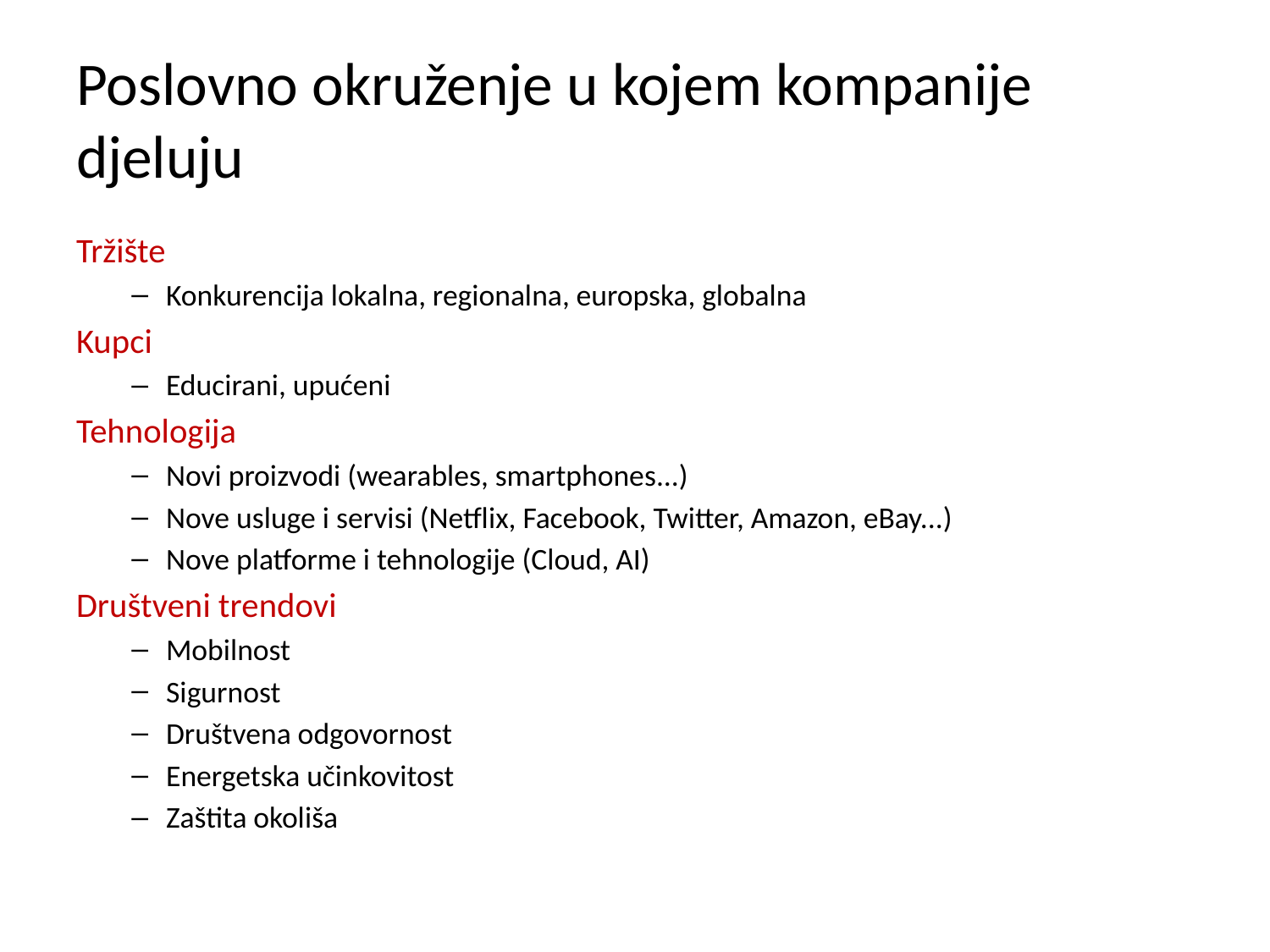

# Poslovno okruženje u kojem kompanije djeluju
Tržište
Konkurencija lokalna, regionalna, europska, globalna
Kupci
Educirani, upućeni
Tehnologija
Novi proizvodi (wearables, smartphones...)
Nove usluge i servisi (Netflix, Facebook, Twitter, Amazon, eBay...)
Nove platforme i tehnologije (Cloud, AI)
Društveni trendovi
Mobilnost
Sigurnost
Društvena odgovornost
Energetska učinkovitost
Zaštita okoliša